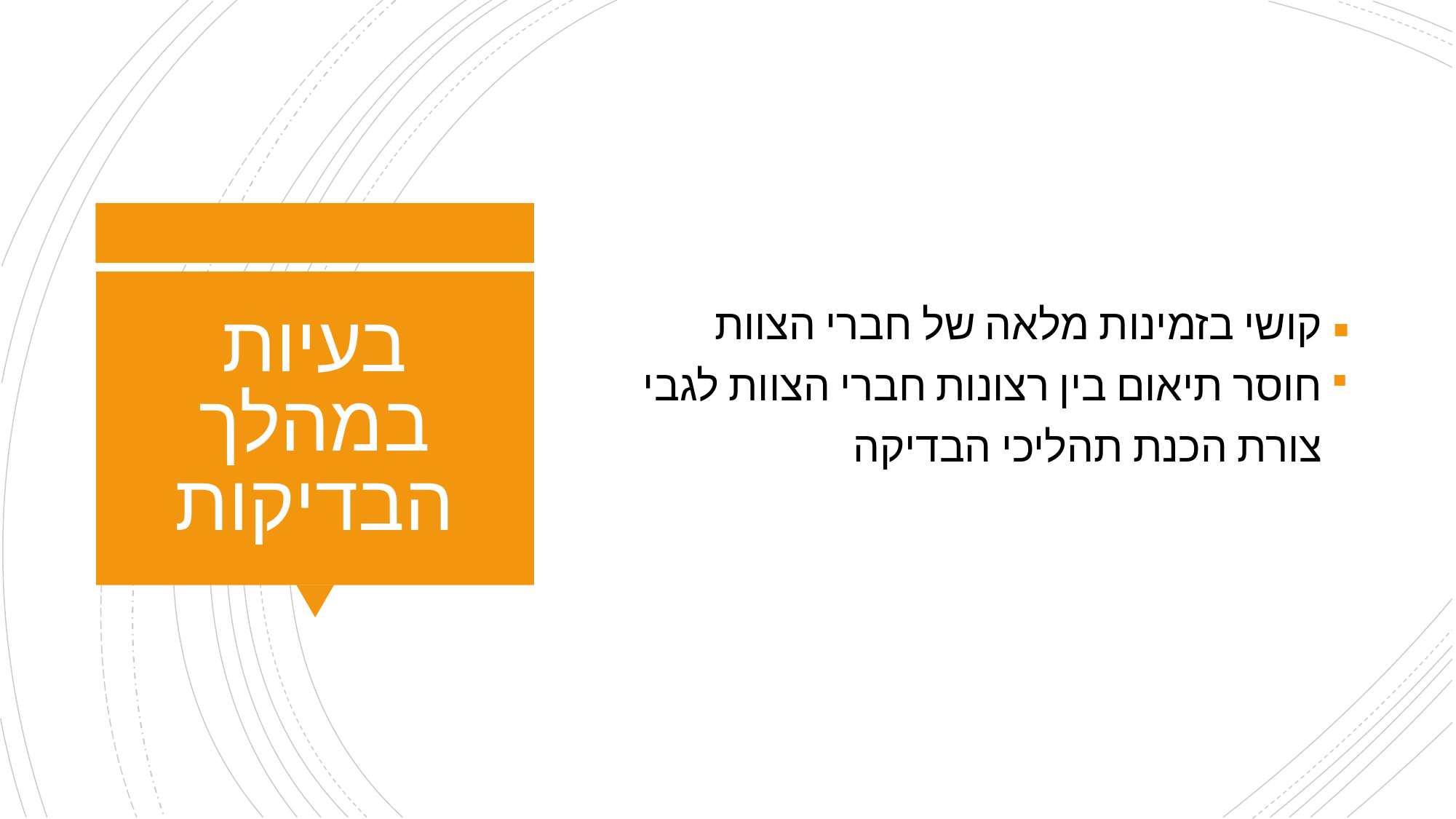

קושי בזמינות מלאה של חברי הצוות
חוסר תיאום בין רצונות חברי הצוות לגבי צורת הכנת תהליכי הבדיקה

# בעיות במהלך הבדיקות